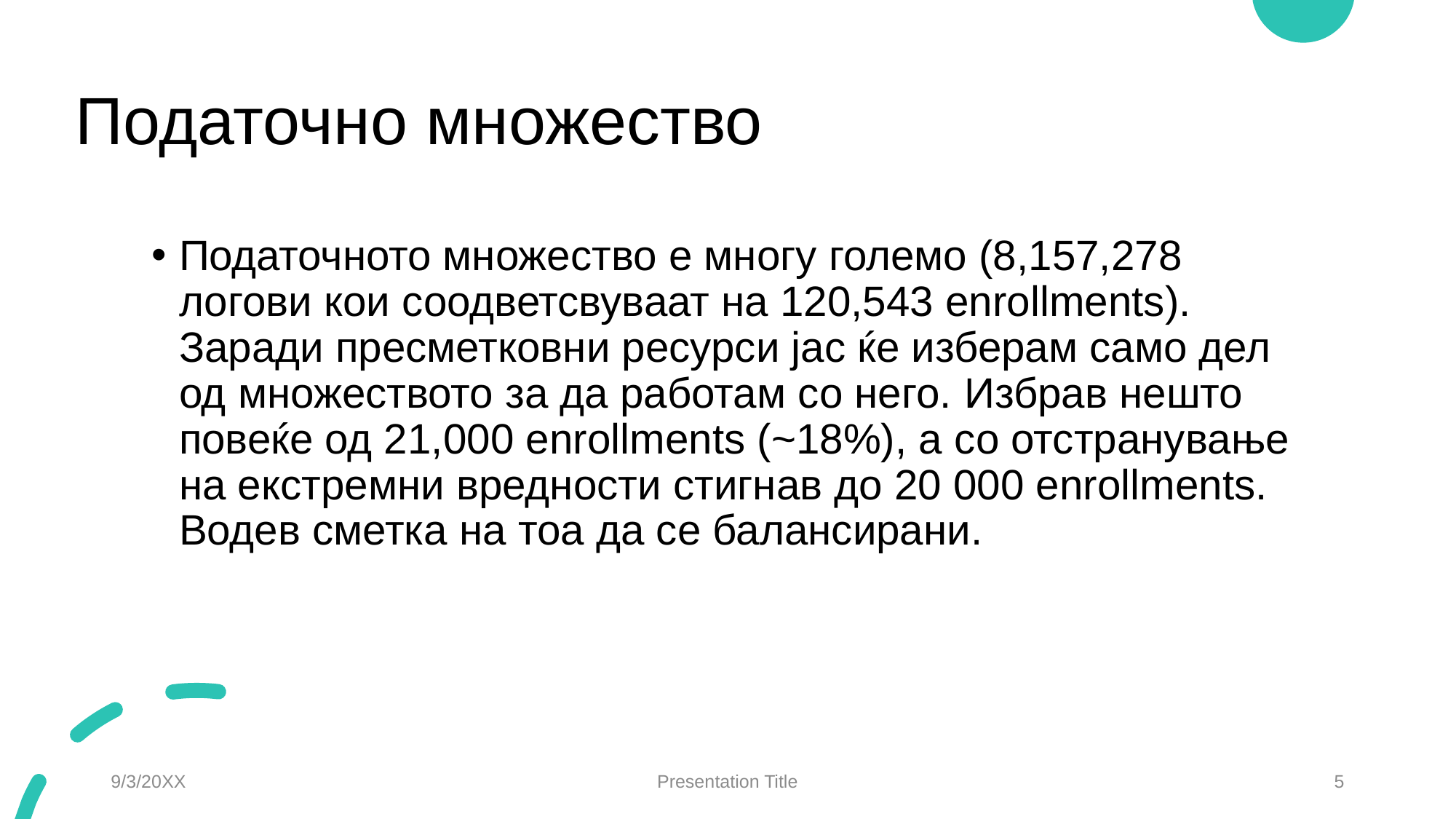

# Податочно множество
Податочното множество е многу големо (8,157,278 логови кои соодветсвуваат на 120,543 enrollments). Заради пресметковни ресурси јас ќе изберам само дел од множеството за да работам со него. Избрав нешто повеќе од 21,000 enrollments (~18%), а со отстранување на екстремни вредности стигнав до 20 000 enrollments. Водев сметка на тоа да се балансирани.
9/3/20XX
Presentation Title
5